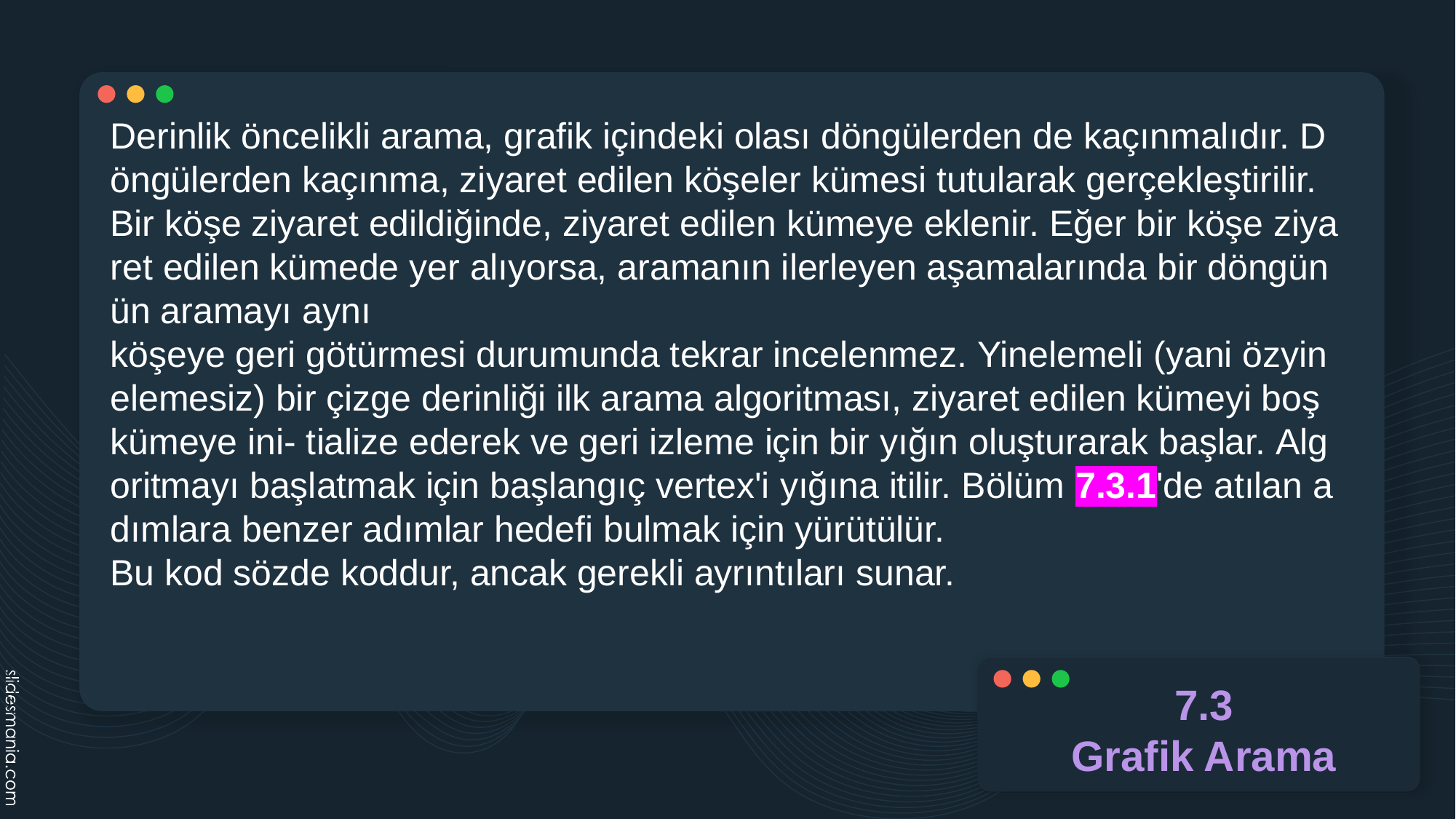

Derinlik öncelikli arama, grafik içindeki olası döngülerden de kaçınmalıdır. Döngülerden kaçınma, ziyaret edilen köşeler kümesi tutularak gerçekleştirilir. Bir köşe ziyaret edildiğinde, ziyaret edilen kümeye eklenir. Eğer bir köşe ziyaret edilen kümede yer alıyorsa, aramanın ilerleyen aşamalarında bir döngünün aramayı aynı
köşeye geri götürmesi durumunda tekrar incelenmez. Yinelemeli (yani özyinelemesiz) bir çizge derinliği ilk arama algoritması, ziyaret edilen kümeyi boş kümeye ini- tialize ederek ve geri izleme için bir yığın oluşturarak başlar. Algoritmayı başlatmak için başlangıç vertex'i yığına itilir. Bölüm 7.3.1'de atılan adımlara benzer adımlar hedefi bulmak için yürütülür. Bu kod sözde koddur, ancak gerekli ayrıntıları sunar.

7.3
Grafik Arama